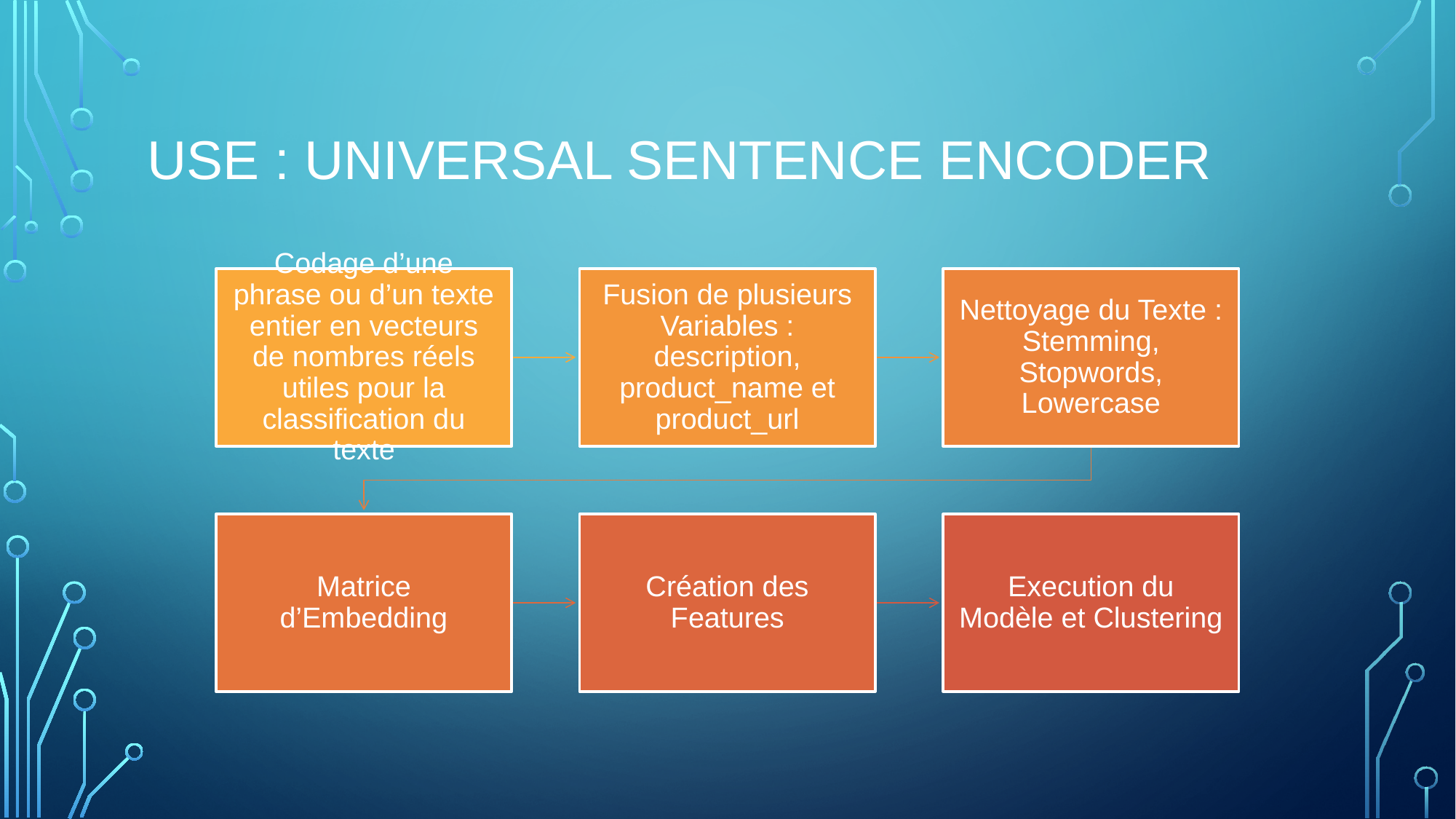

# USE : UNIVERSAL SENTENCE ENCODER

Codage d’une phrase ou d’un texte entier en vecteurs de nombres réels utiles pour la classification du texte

Fusion de plusieurs Variables : description, product_name et product_url

Nettoyage du Texte : Stemming, Stopwords, Lowercase

Matrice d’Embedding

Création des Features
Execution du Modèle et Clustering